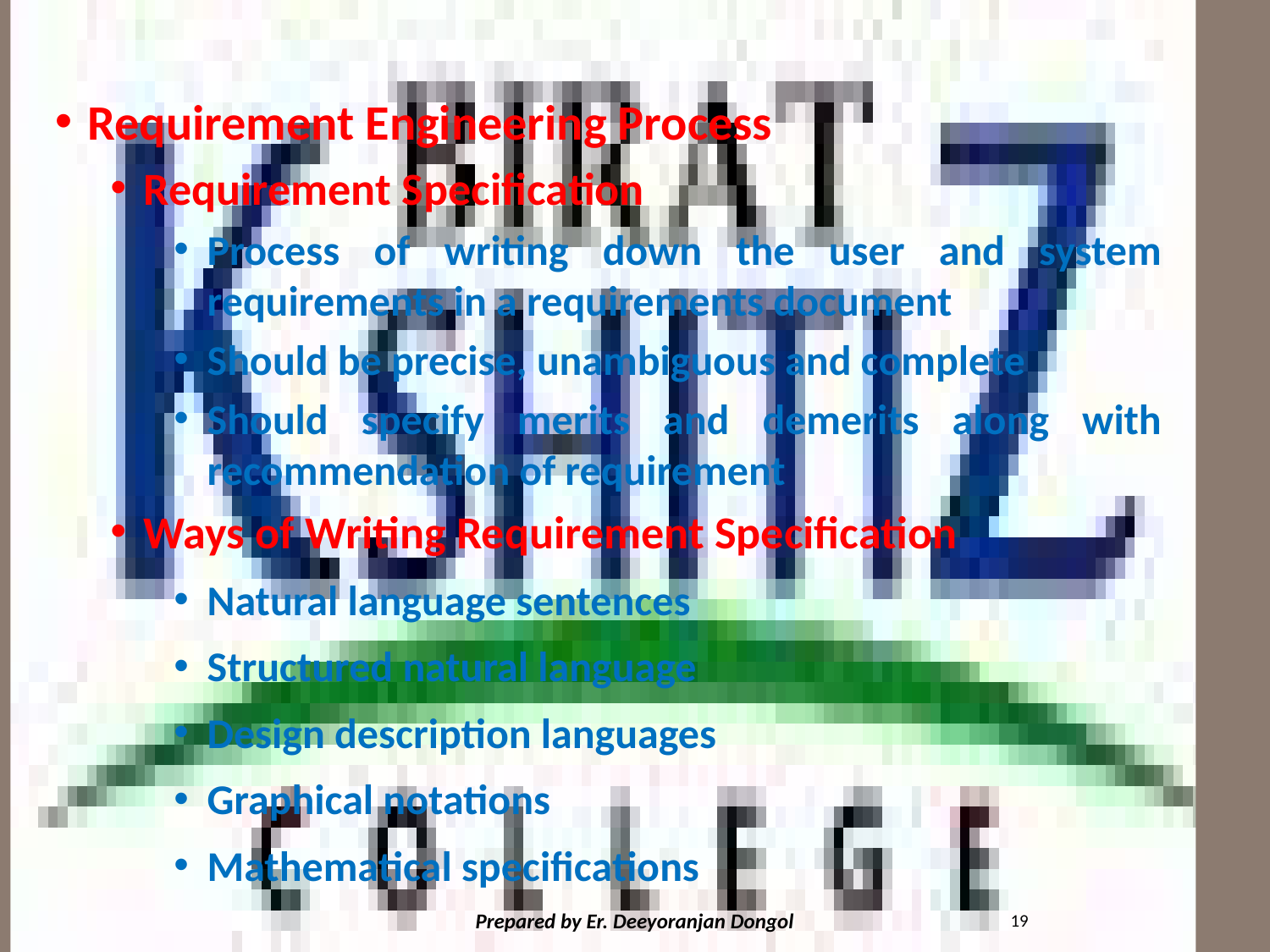

#
Requirement Engineering Process
Requirement Specification
Process of writing down the user and system requirements in a requirements document
Should be precise, unambiguous and complete
Should specify merits and demerits along with recommendation of requirement
Ways of Writing Requirement Specification
Natural language sentences
Structured natural language
Design description languages
Graphical notations
Mathematical specifications

19
Prepared by Er. Deeyoranjan Dongol